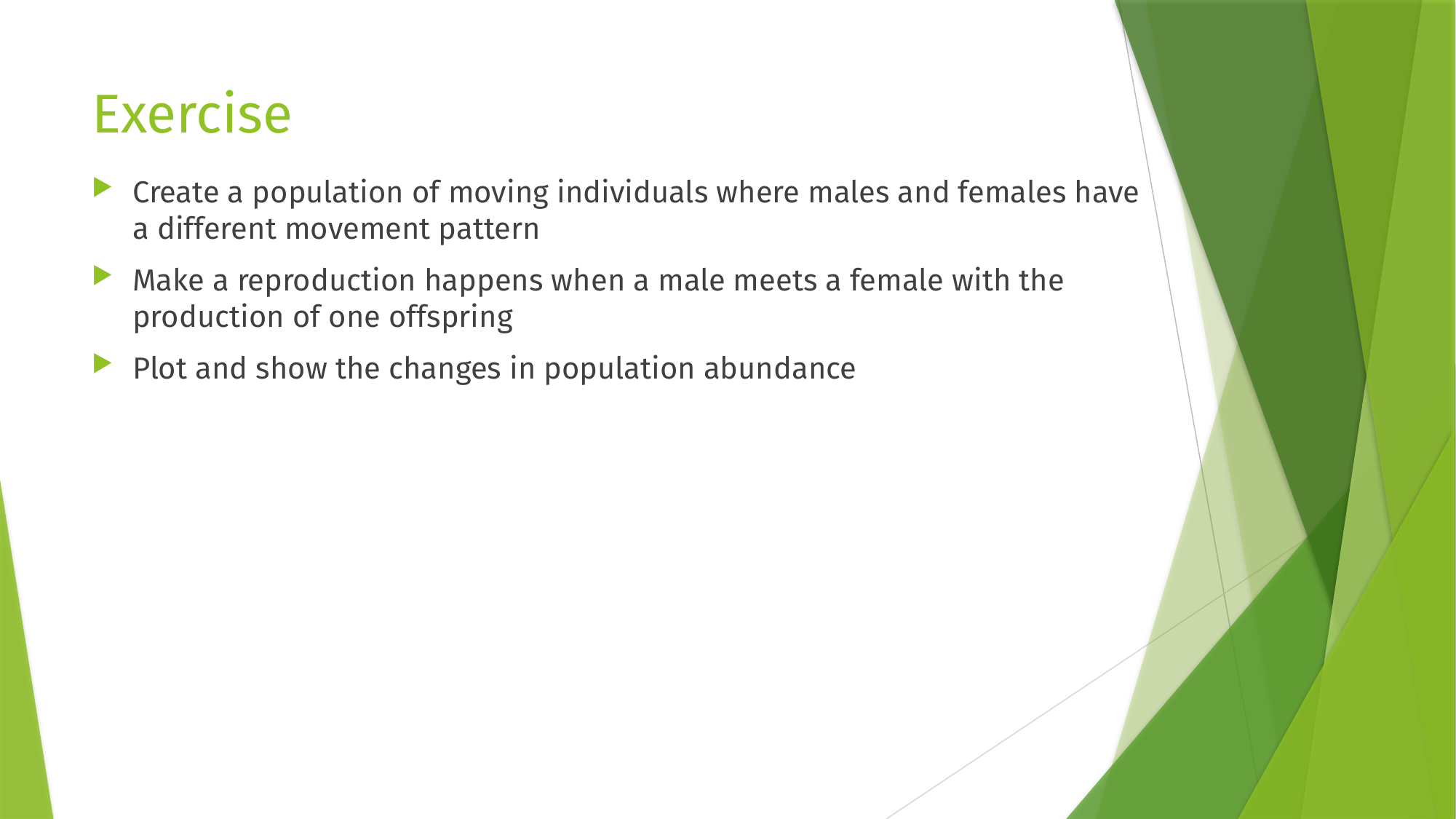

# Exercise
Create a population of moving individuals where males and females have a different movement pattern
Make a reproduction happens when a male meets a female with the production of one offspring
Plot and show the changes in population abundance